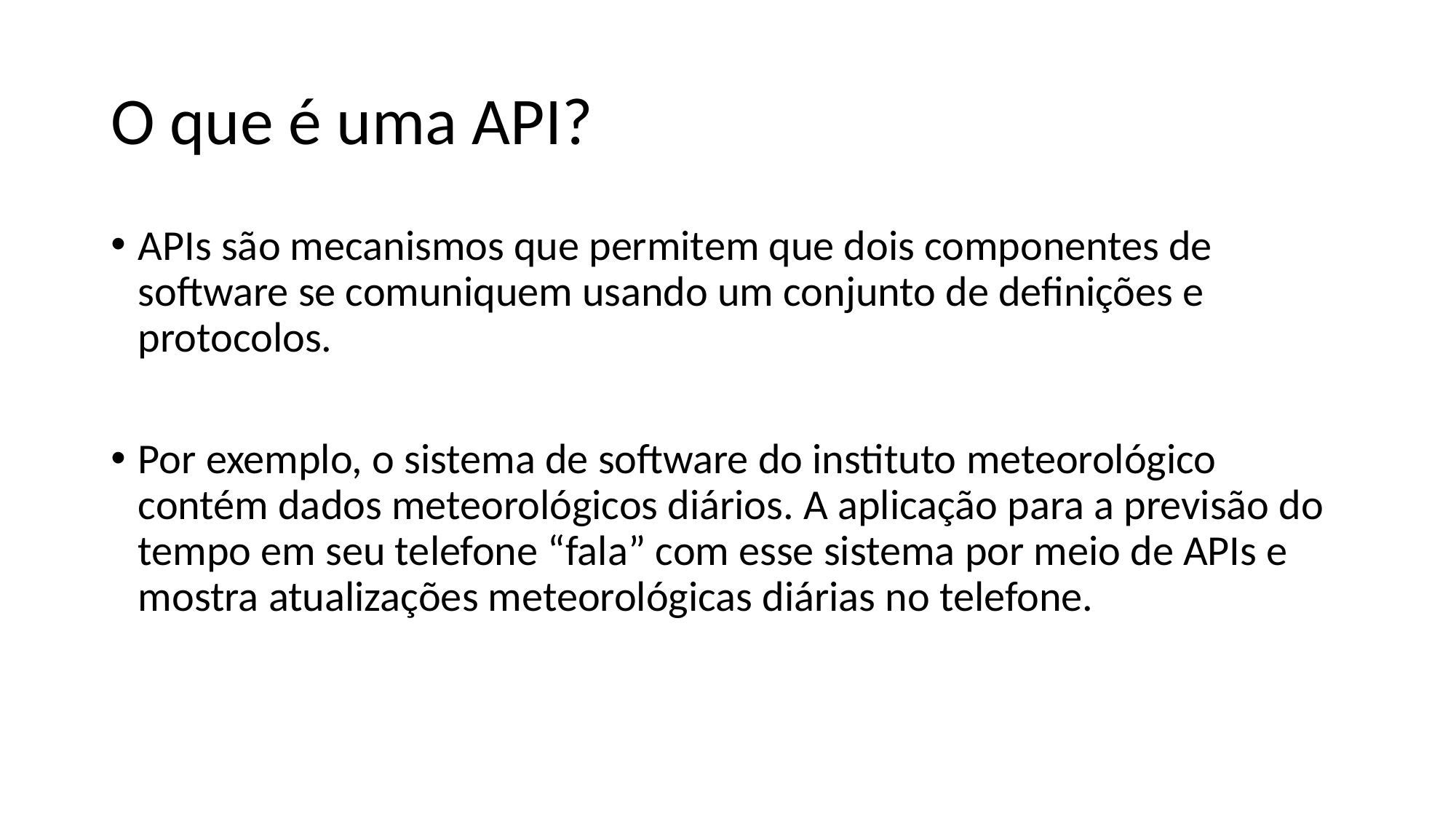

# O que é uma API?
APIs são mecanismos que permitem que dois componentes de software se comuniquem usando um conjunto de definições e protocolos.

Por exemplo, o sistema de software do instituto meteorológico contém dados meteorológicos diários. A aplicação para a previsão do tempo em seu telefone “fala” com esse sistema por meio de APIs e mostra atualizações meteorológicas diárias no telefone.